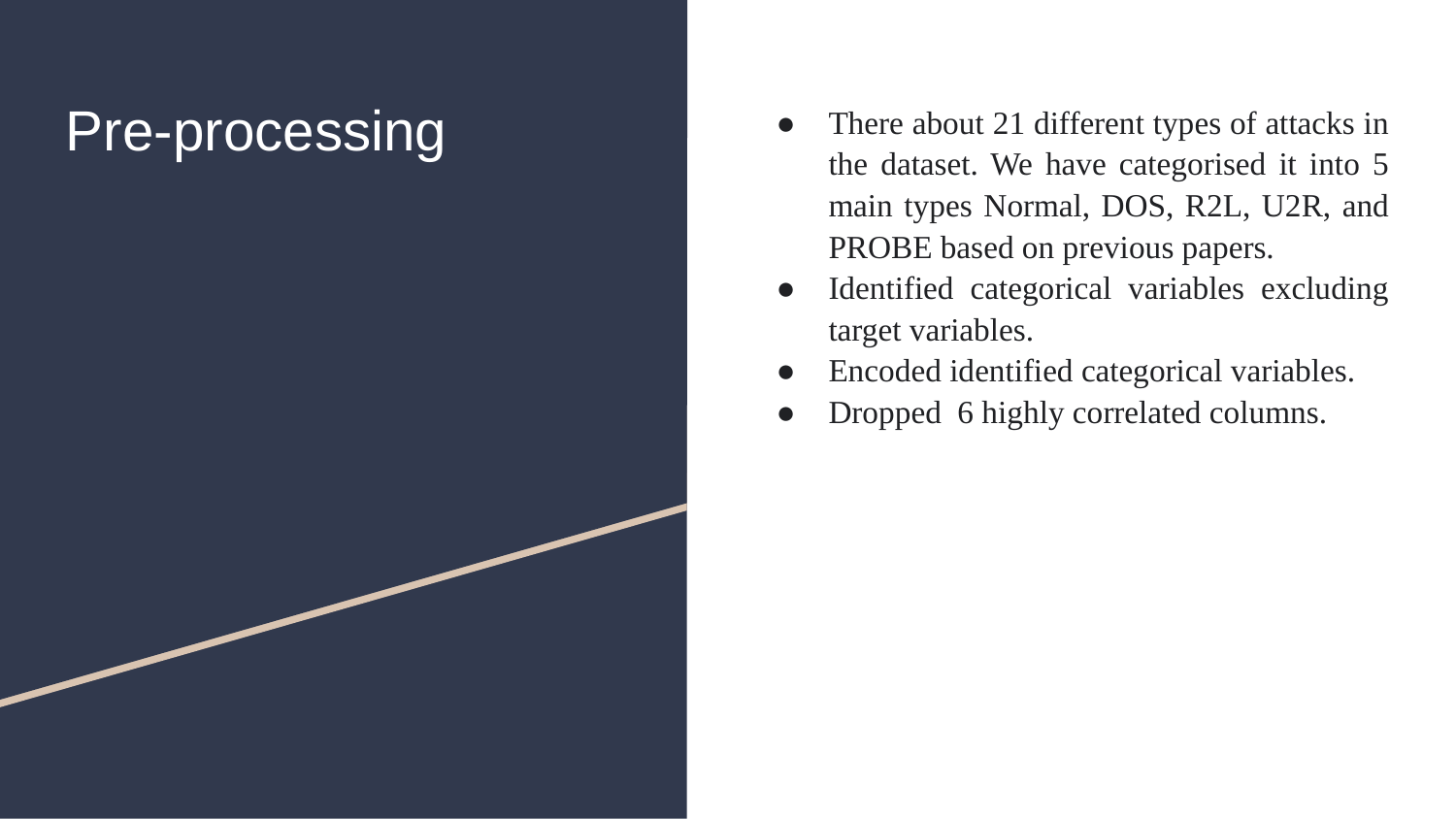

# Pre-processing
There about 21 different types of attacks in the dataset. We have categorised it into 5 main types Normal, DOS, R2L, U2R, and PROBE based on previous papers.
Identified categorical variables excluding target variables.
Encoded identified categorical variables.
Dropped  6 highly correlated columns.